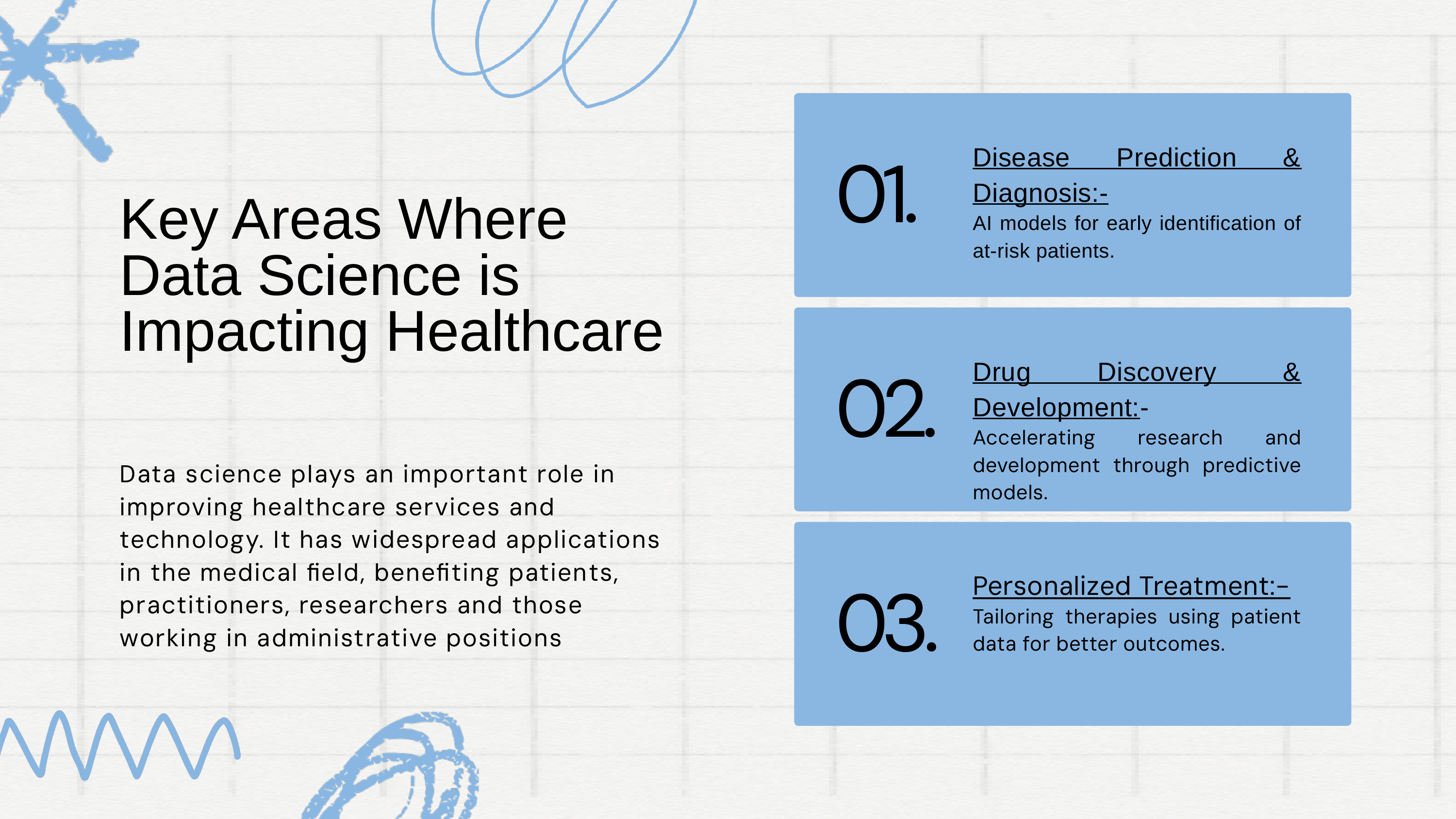

Disease Prediction & Diagnosis:-
AI models for early identification of at-risk patients.

01.
Key Areas Where Data Science is Impacting Healthcare

Drug Discovery & Development:-
Accelerating research and development through predictive models.

02.
Data science plays an important role in improving healthcare services and technology. It has widespread applications in the medical field, benefiting patients, practitioners, researchers and those working in administrative positions

Personalized Treatment:-
Tailoring therapies using patient data for better outcomes.

03.